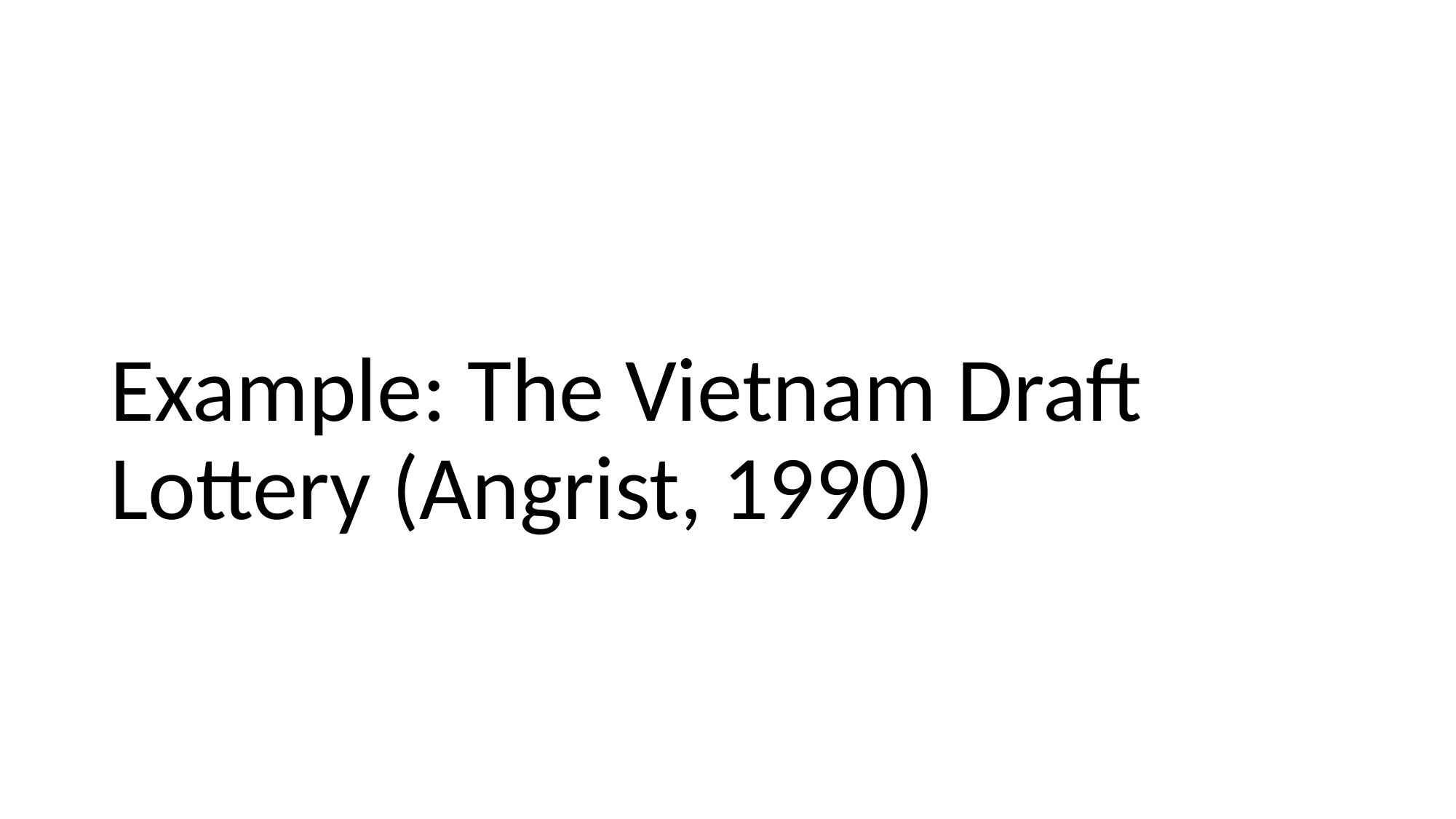

# Example: The Vietnam Draft Lottery (Angrist, 1990)